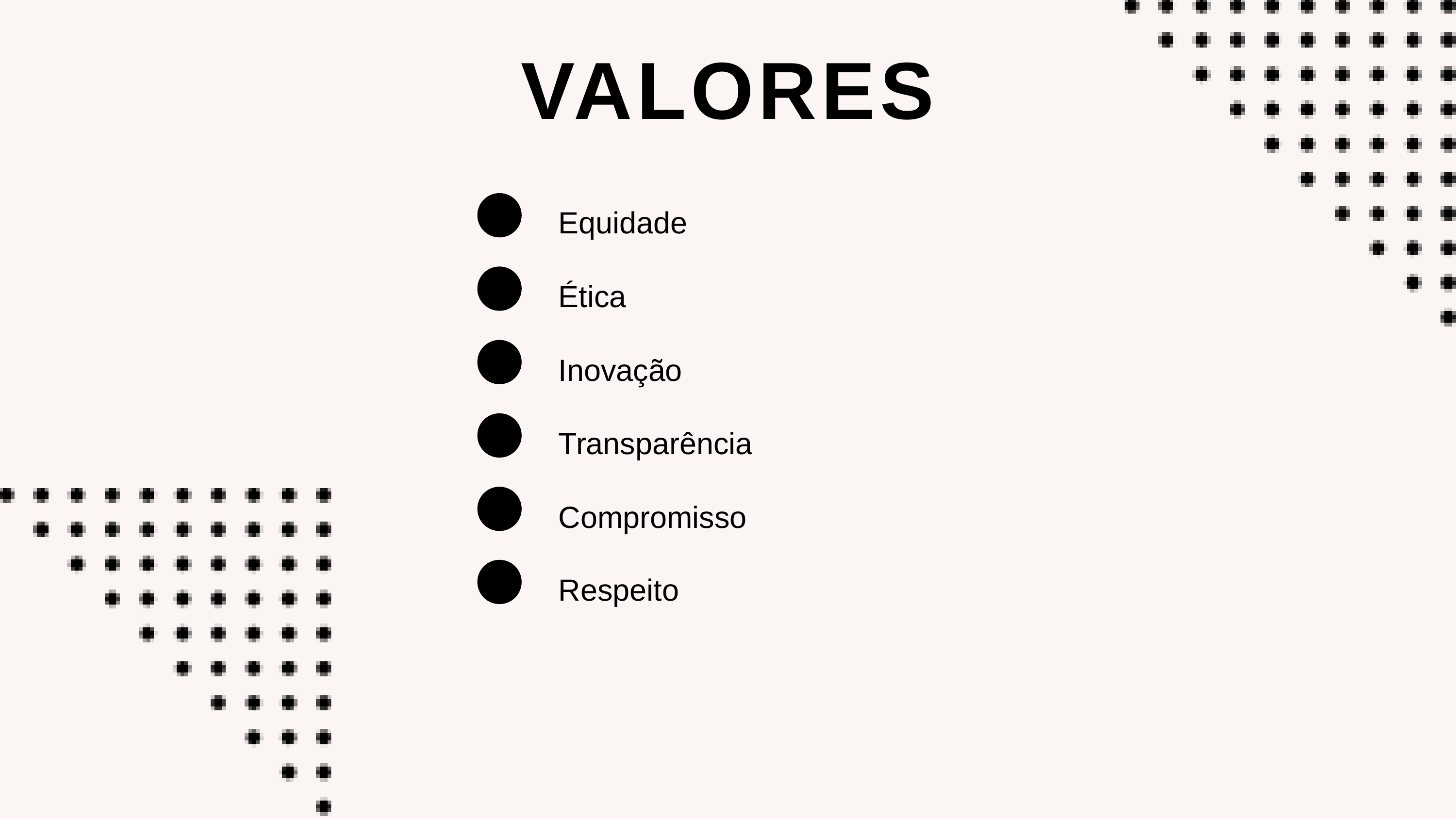

VALORES
Equidade

Ética

1
Inovação

2
Transparência

3
Compromisso

4
Respeito

5
6